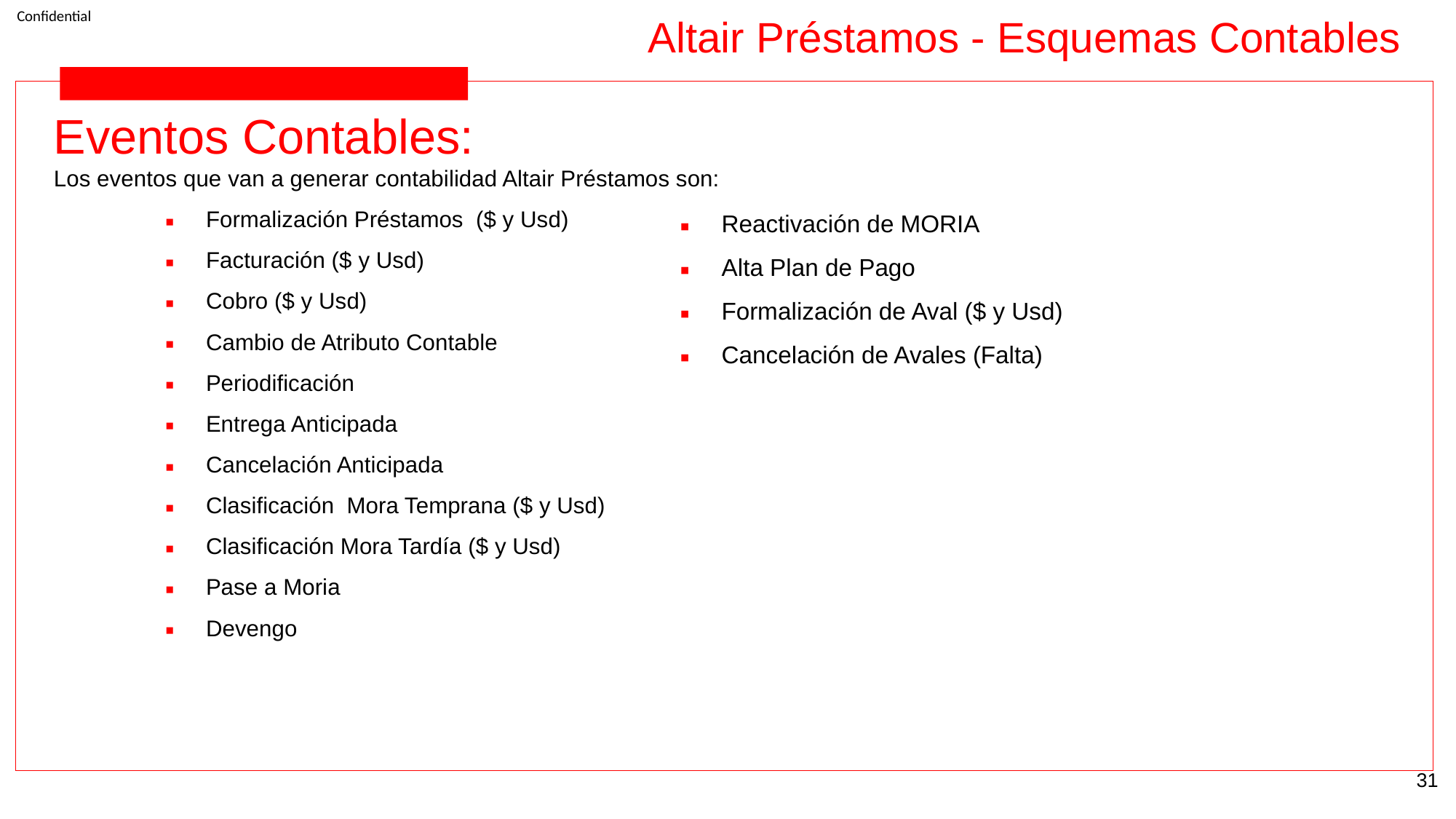

Altair Préstamos - Esquemas Contables

Eventos Contables:
Los eventos que van a generar contabilidad Altair Préstamos son:
Formalización Préstamos  ($ y Usd)
Facturación ($ y Usd)
Cobro ($ y Usd)
Cambio de Atributo Contable
Periodificación
Entrega Anticipada
Cancelación Anticipada
Clasificación  Mora Temprana ($ y Usd)
Clasificación Mora Tardía ($ y Usd)
Pase a Moria
Devengo

Reactivación de MORIA
Alta Plan de Pago
Formalización de Aval ($ y Usd)
Cancelación de Avales (Falta)

31